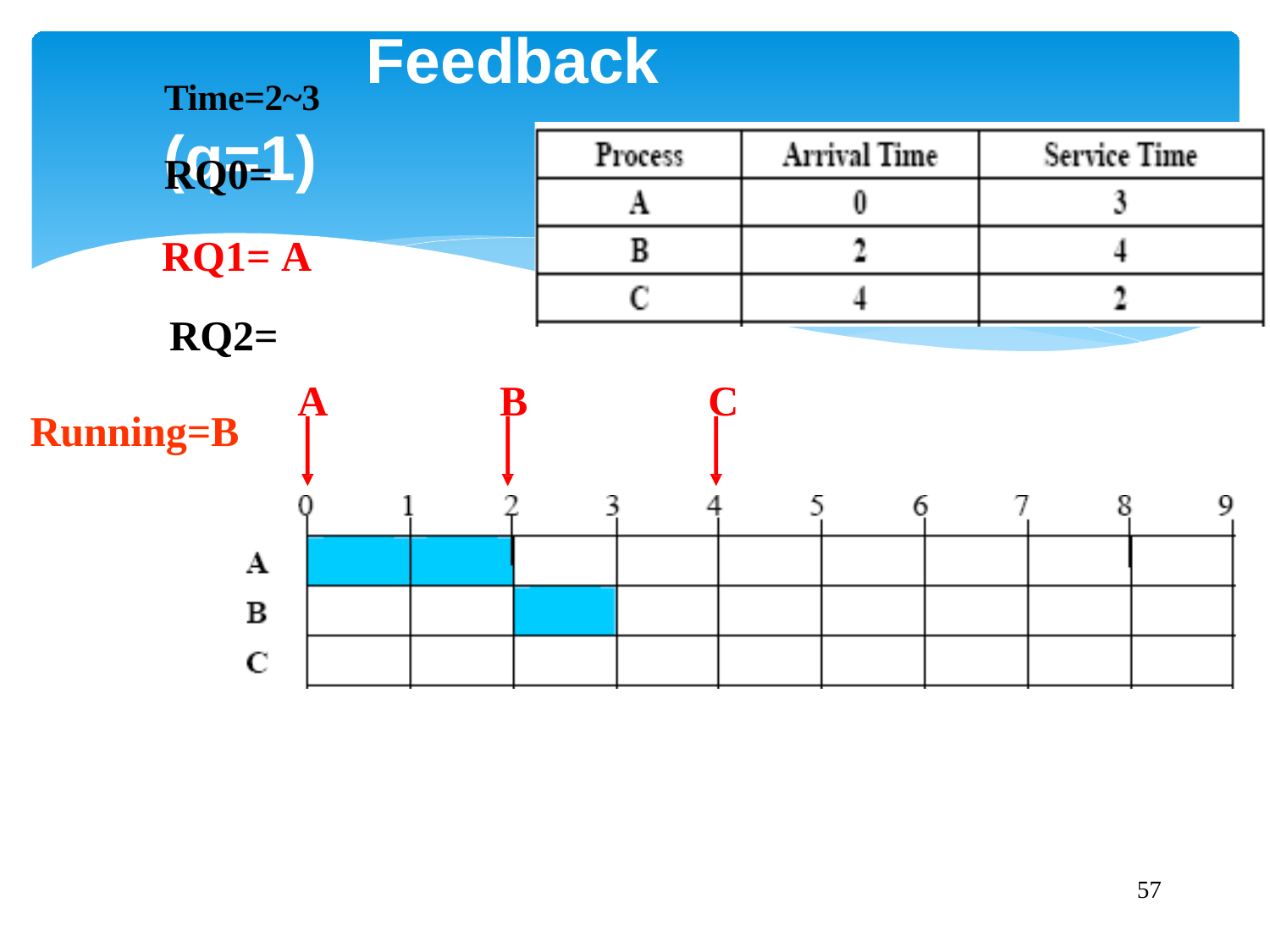

# Time=2~3	Feedback (q=1)

RQ0=
RQ1= A  RQ2=
A	B	C
Running=B

57